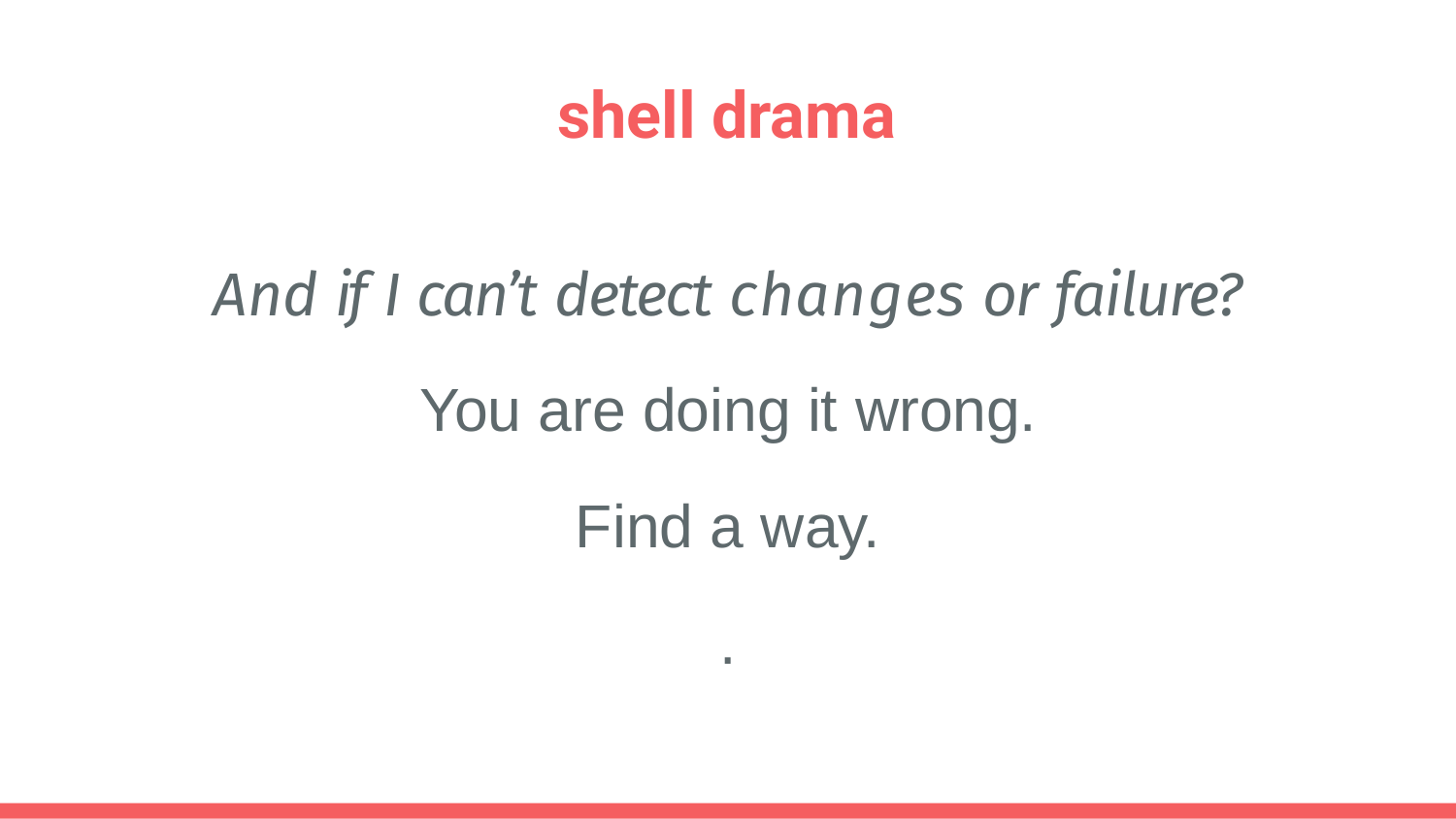

# shell drama
And if I can’t detect changes or failure?
You are doing it wrong.
Find a way.
.